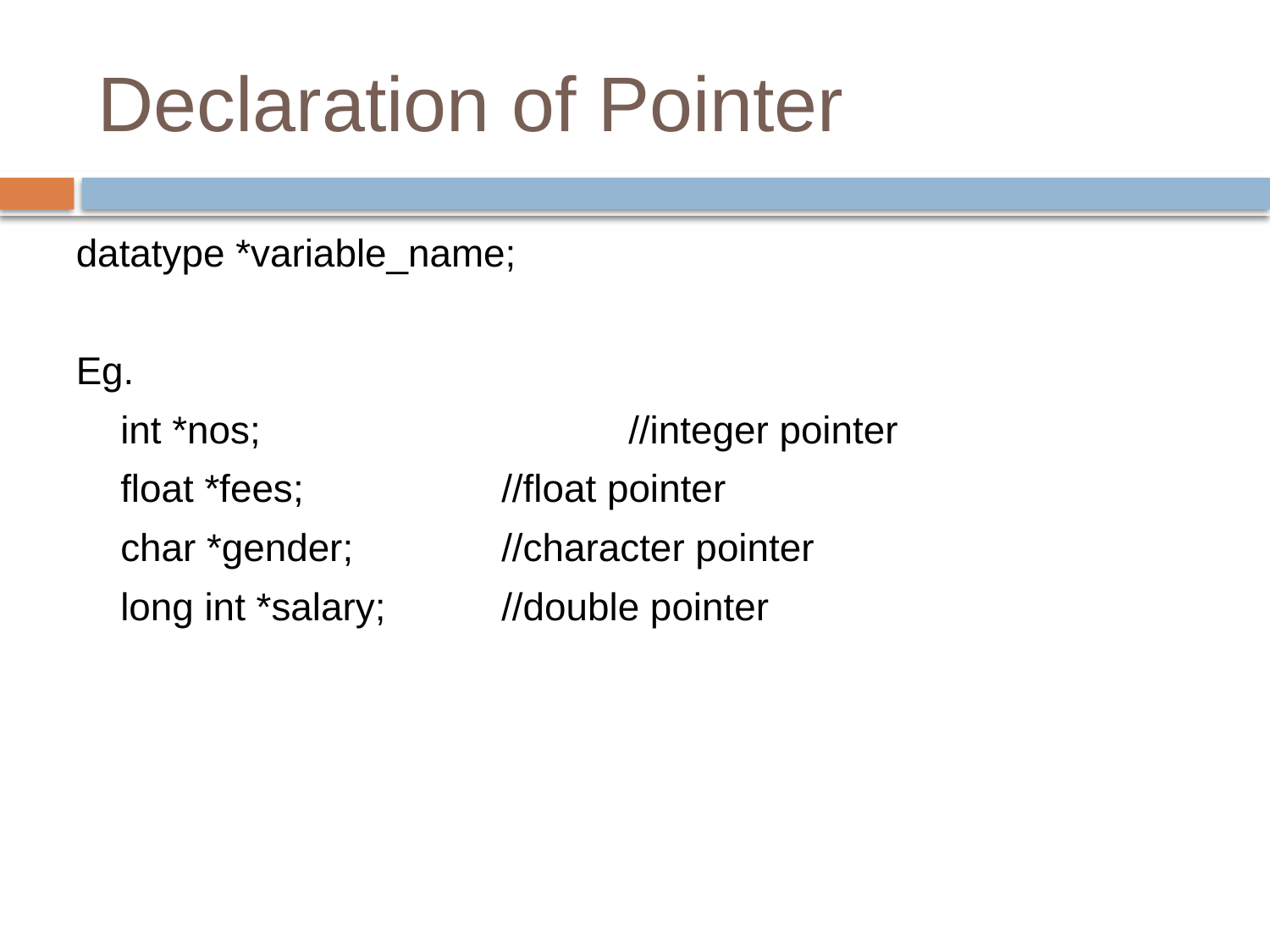

# Declaration of Pointer
datatype *variable_name;

Eg.
	int *nos;			//integer pointer
	float *fees;		//float pointer
	char *gender;		//character pointer
	long int *salary;	//double pointer